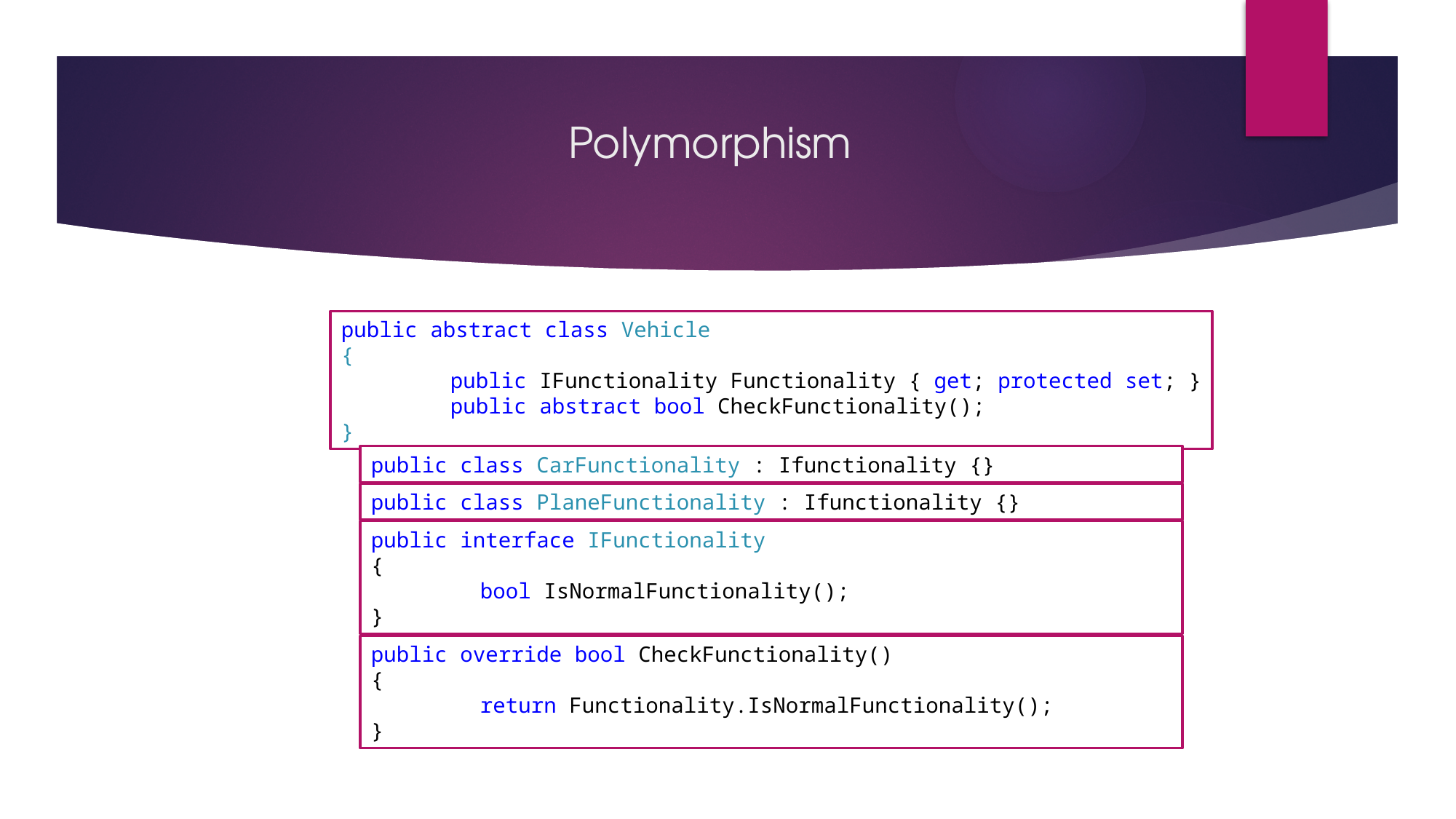

# Polymorphism
public abstract class Vehicle
{
	public IFunctionality Functionality { get; protected set; }
	public abstract bool CheckFunctionality();
}
public class CarFunctionality : Ifunctionality {}
public class PlaneFunctionality : Ifunctionality {}
public interface IFunctionality
{
	bool IsNormalFunctionality();
}
public override bool CheckFunctionality()
{
	return Functionality.IsNormalFunctionality();
}